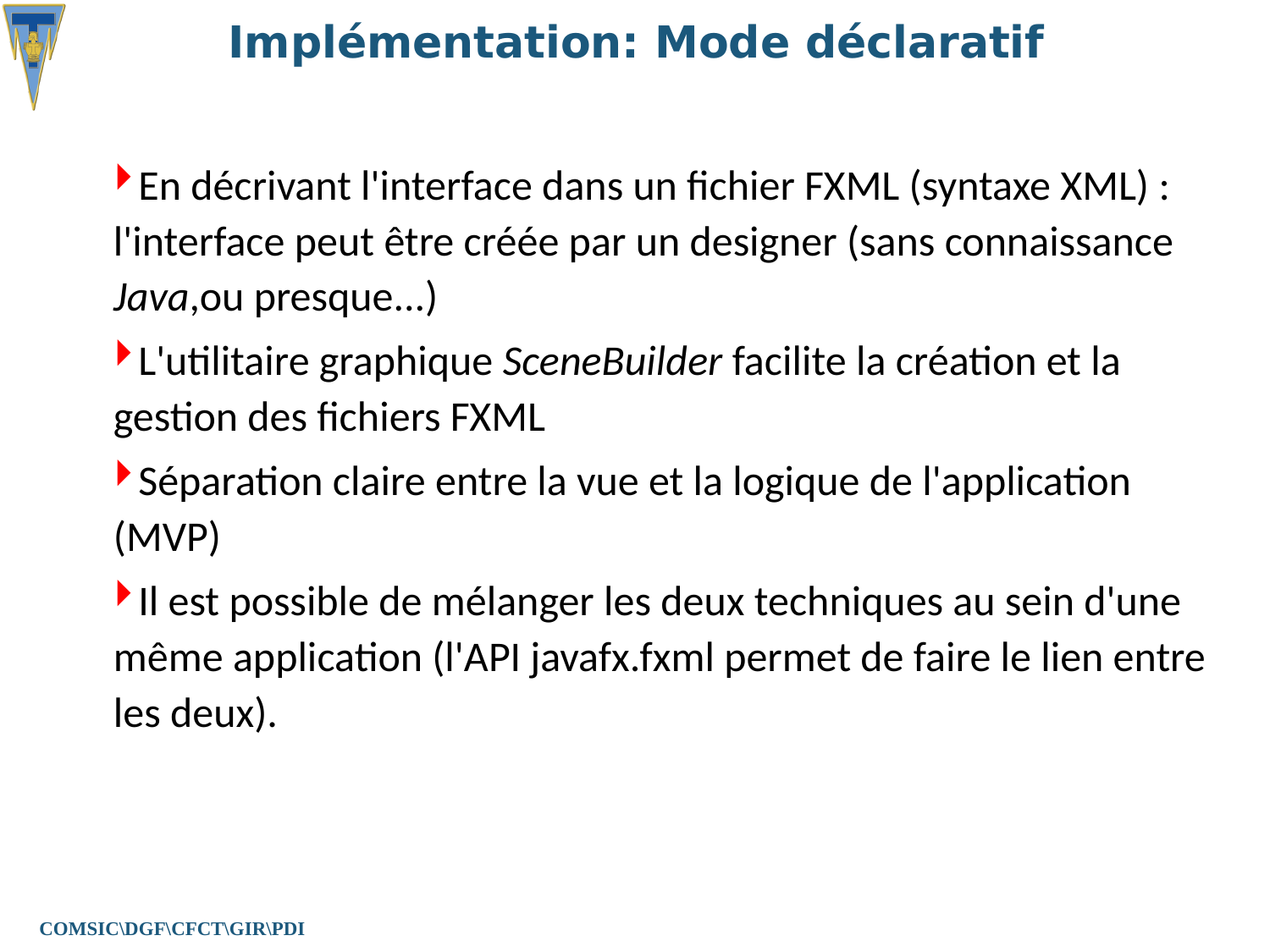

# Implémentation: Mode déclaratif
En décrivant l'interface dans un fichier FXML (syntaxe XML) : l'interface peut être créée par un designer (sans connaissance Java,ou presque...)
L'utilitaire graphique SceneBuilder facilite la création et la gestion des fichiers FXML
Séparation claire entre la vue et la logique de l'application (MVP)
Il est possible de mélanger les deux techniques au sein d'une même application (l'API javafx.fxml permet de faire le lien entre les deux).